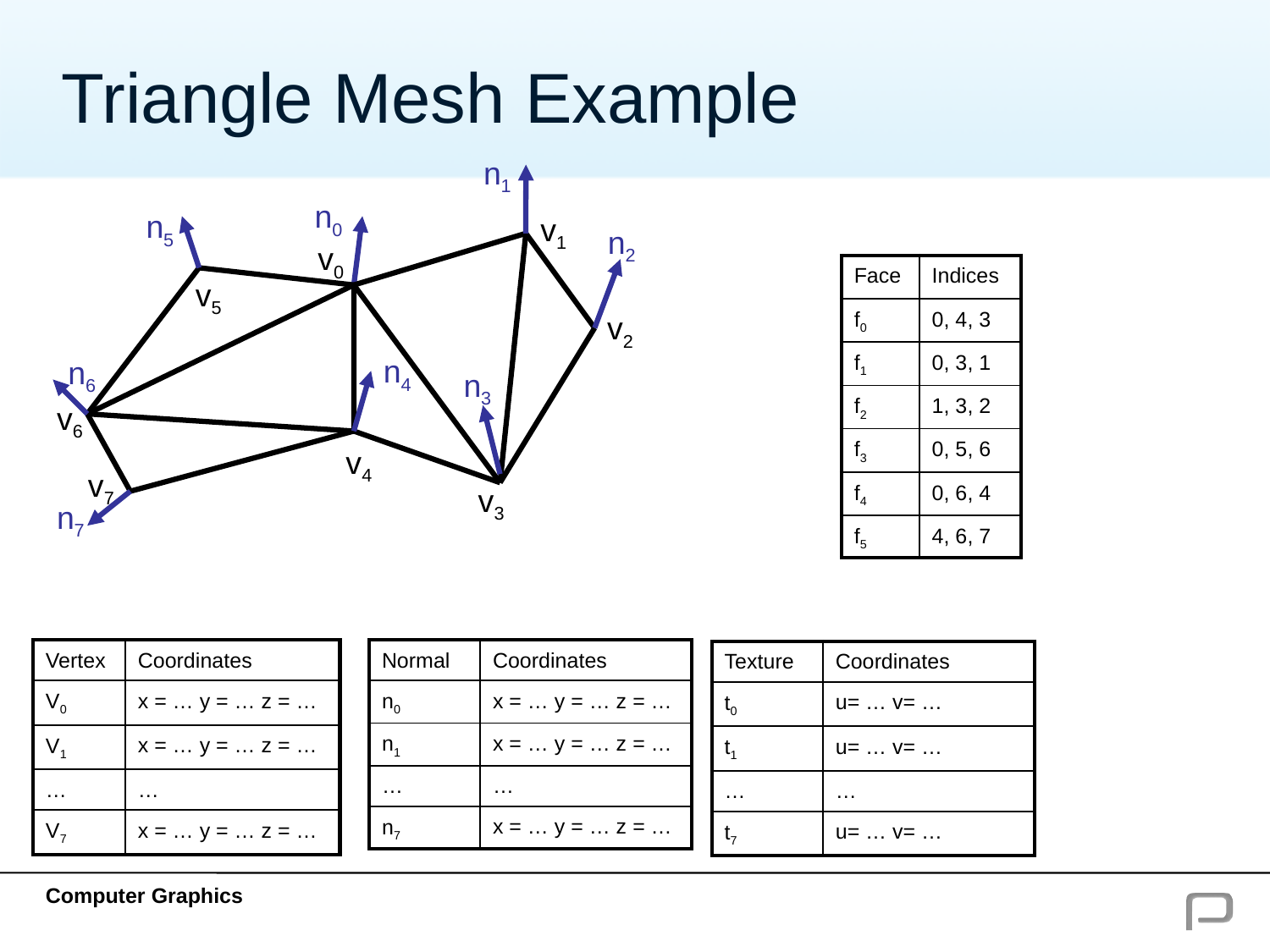

# Triangle Mesh Example
n1

n0
n5
v1

n2
v0

v5

v2

n4
n6
n3

v6

v4
v7
v3
n7

| Face | Indices |
| --- | --- |
| f0 | 0, 4, 3 |
| f1 | 0, 3, 1 |
| f2 | 1, 3, 2 |
| f3 | 0, 5, 6 |
| f4 | 0, 6, 4 |
| f5 | 4, 6, 7 |
| Vertex | Coordinates |
| --- | --- |
| V0 | x = … y = … z = … |
| V1 | x = … y = … z = … |
| … | … |
| V7 | x = … y = … z = … |
| Normal | Coordinates |
| --- | --- |
| n0 | x = … y = … z = … |
| n1 | x = … y = … z = … |
| … | … |
| n7 | x = … y = … z = … |
| Texture | Coordinates |
| --- | --- |
| t0 | u= … v= … |
| t1 | u= … v= … |
| … | … |
| t7 | u= … v= … |